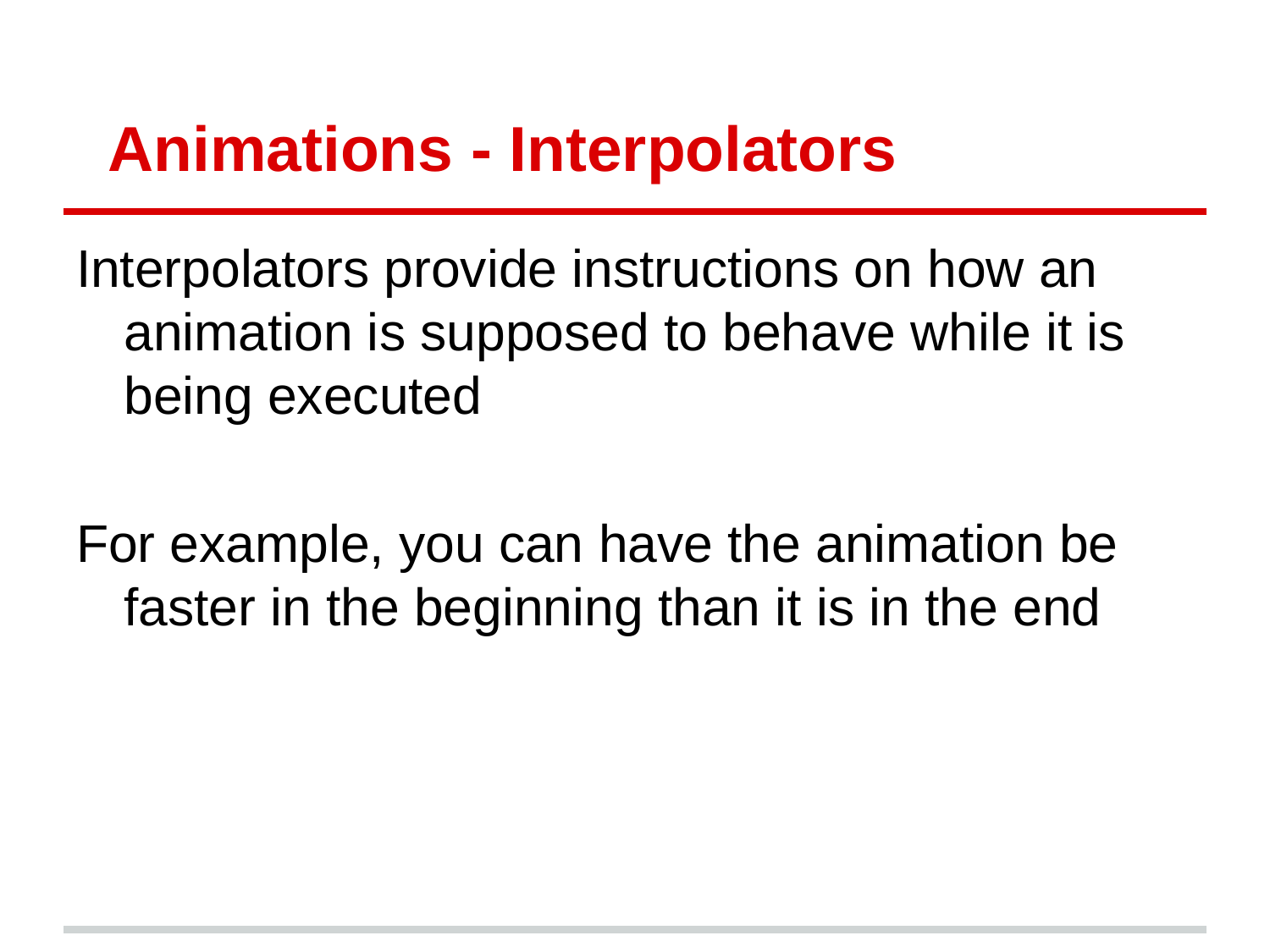

# Animations - Interpolators
Interpolators provide instructions on how an animation is supposed to behave while it is being executed

For example, you can have the animation be faster in the beginning than it is in the end